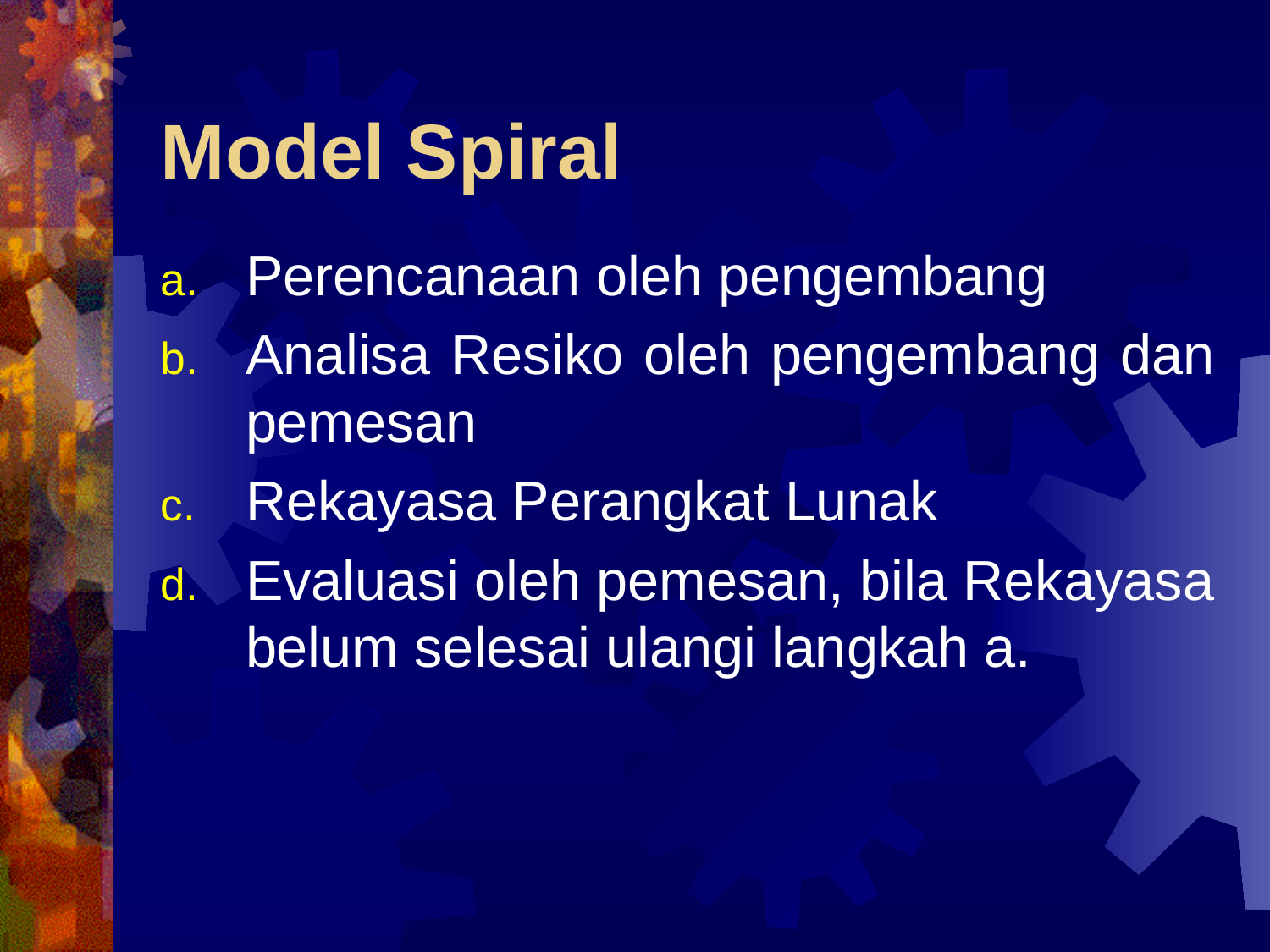

# Model Spiral
Perencanaan oleh pengembang
Analisa Resiko oleh pengembang dan pemesan
Rekayasa Perangkat Lunak
Evaluasi oleh pemesan, bila Rekayasa belum selesai ulangi langkah a.